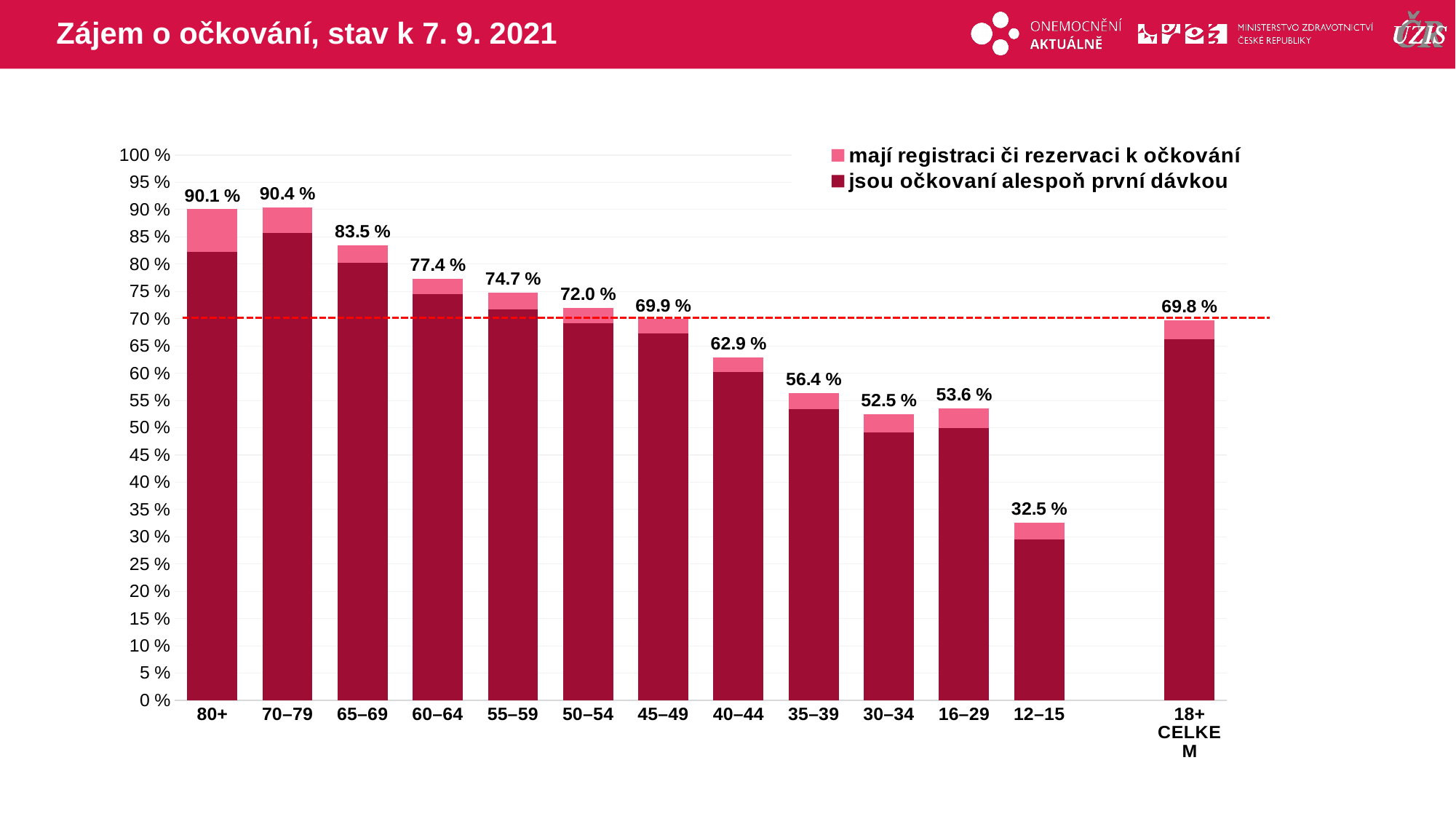

# Zájem o očkování, stav k 7. 9. 2021

### Chart

| Category | mají registraci či rezervaci k očkování | jsou očkovaní alespoň první dávkou |
|---|---|---|
| 80+ | 90.0665 | 82.2164522 |
| 70–79 | 90.42796 | 85.736697 |
| 65–69 | 83.47709 | 80.2935079 |
| 60–64 | 77.35845 | 74.4761098 |
| 55–59 | 74.73023 | 71.7233584 |
| 50–54 | 71.97601 | 69.0990807 |
| 45–49 | 69.89823 | 67.3302092 |
| 40–44 | 62.91759 | 60.2628842 |
| 35–39 | 56.39723 | 53.3724496 |
| 30–34 | 52.45858 | 49.104156 |
| 16–29 | 53.5866 | 49.9415995 |
| 12–15 | 32.54982 | 29.5245439 |
|  | None | None |
| 18+ CELKEM | 69.75547 | 66.249795 |